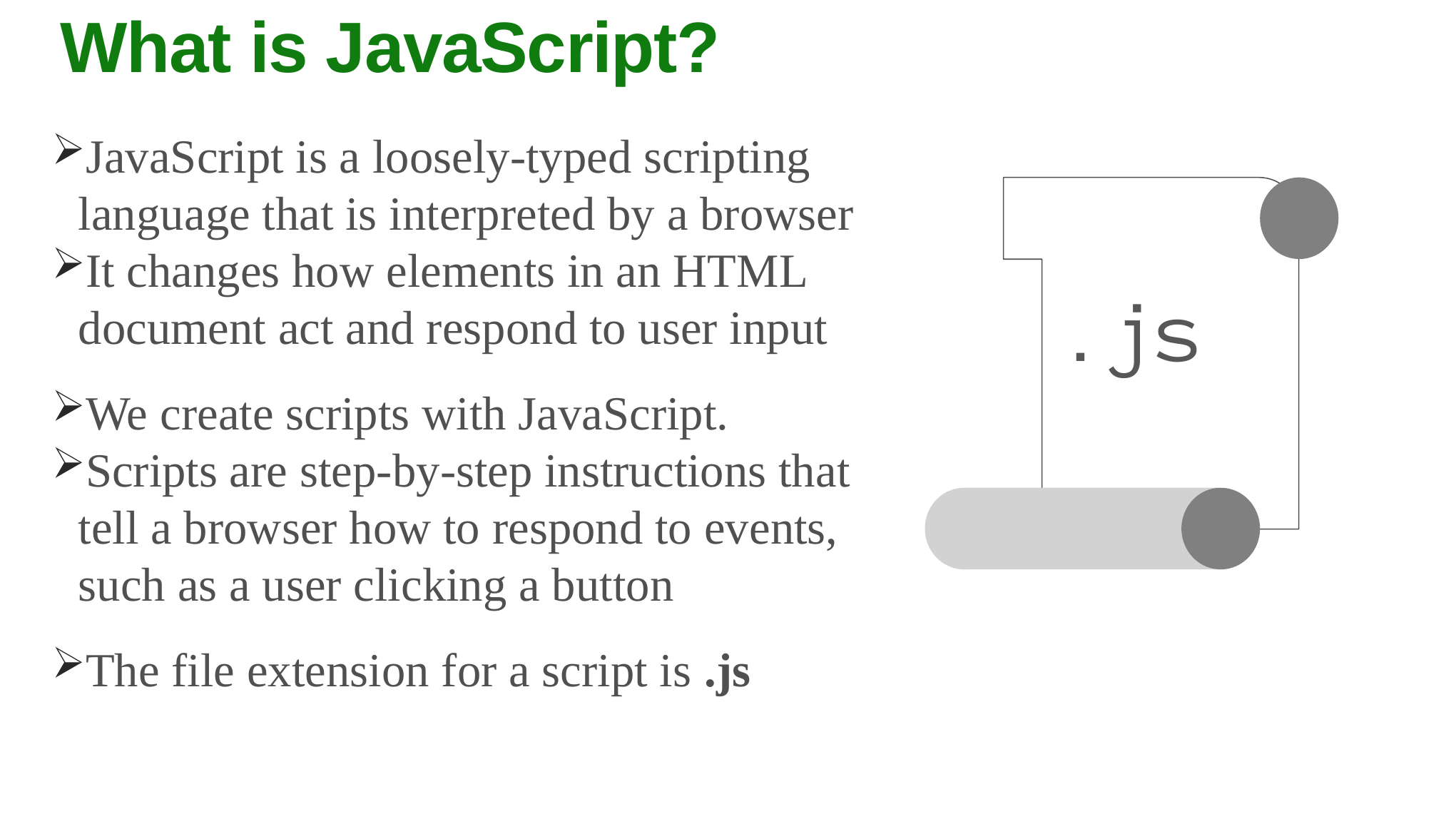

What is JavaScript?
JavaScript is a loosely-typed scripting language that is interpreted by a browser
It changes how elements in an HTML document act and respond to user input
We create scripts with JavaScript.
Scripts are step-by-step instructions that tell a browser how to respond to events, such as a user clicking a button
The file extension for a script is .js

.js